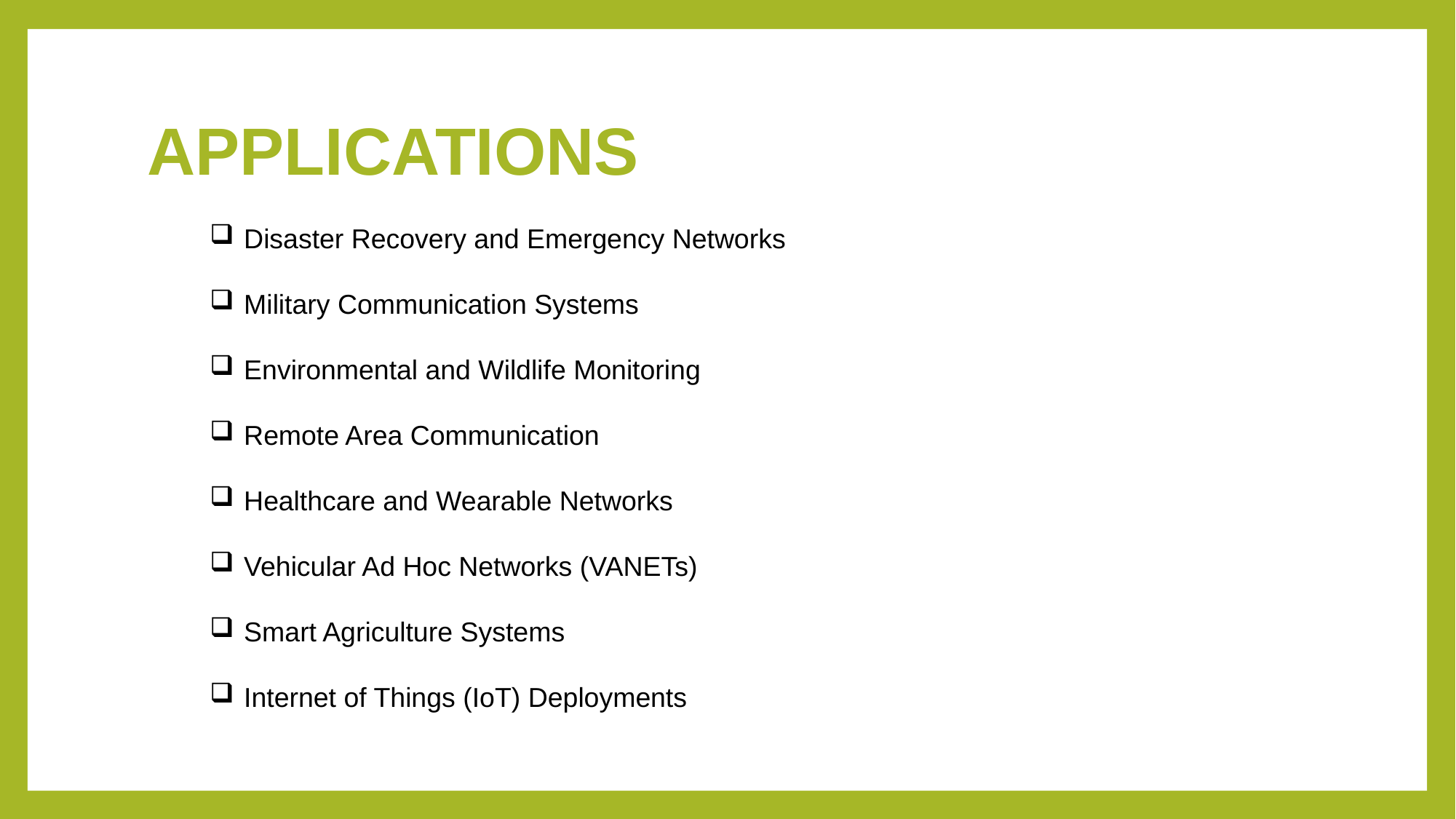

# APPLICATIONS
Disaster Recovery and Emergency Networks
Military Communication Systems
Environmental and Wildlife Monitoring
Remote Area Communication
Healthcare and Wearable Networks
Vehicular Ad Hoc Networks (VANETs)
Smart Agriculture Systems
Internet of Things (IoT) Deployments